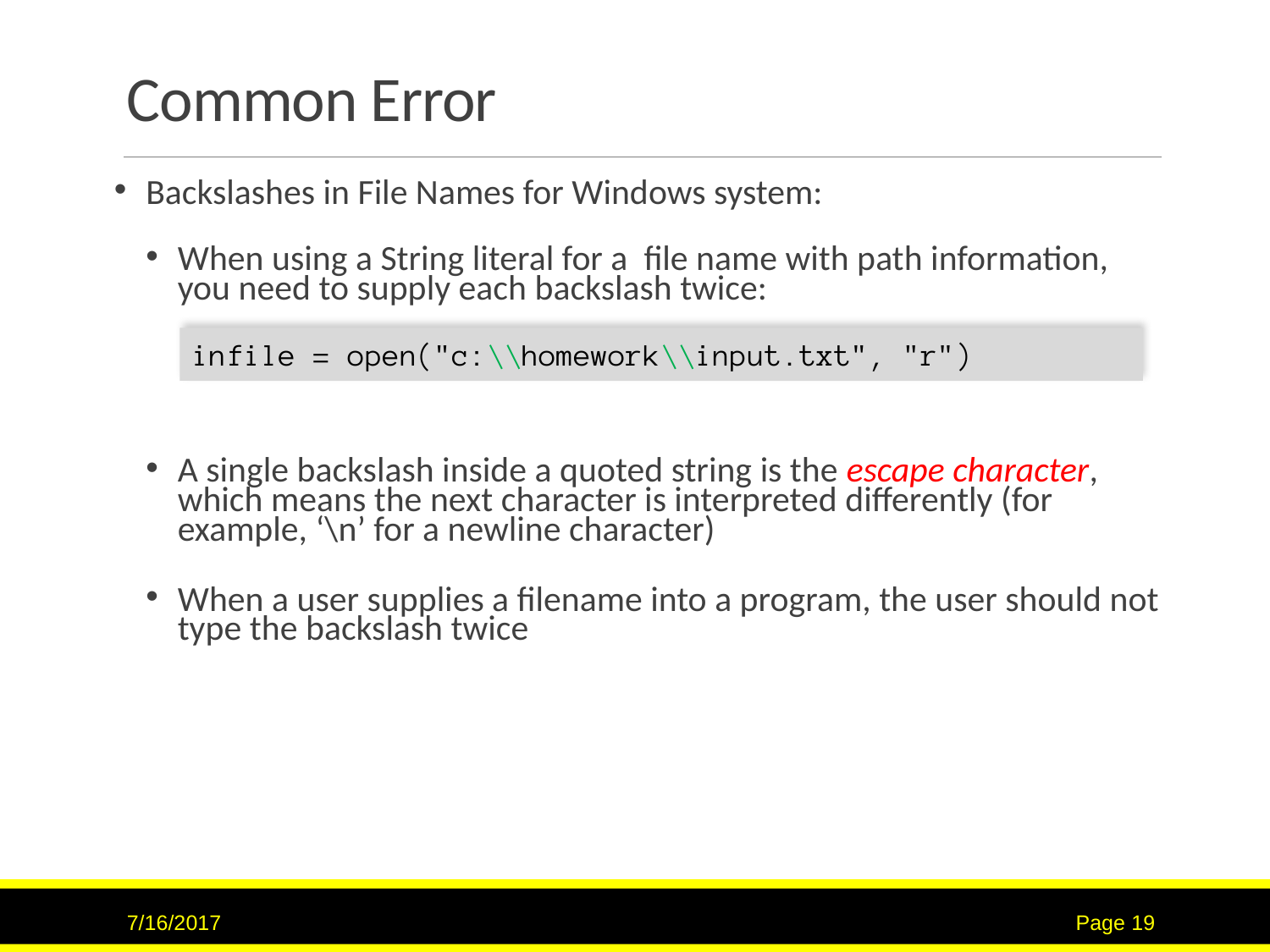

# Common Error
Backslashes in File Names for Windows system:
When using a String literal for a  file name with path information, you need to supply each backslash twice:
infile = open("c:\\homework\\input.txt", "r")
A single backslash inside a quoted string is the escape character, which means the next character is interpreted differently (for example, ‘\n’ for a newline character)
When a user supplies a filename into a program, the user should not type the backslash twice
7/16/2017
Page 19